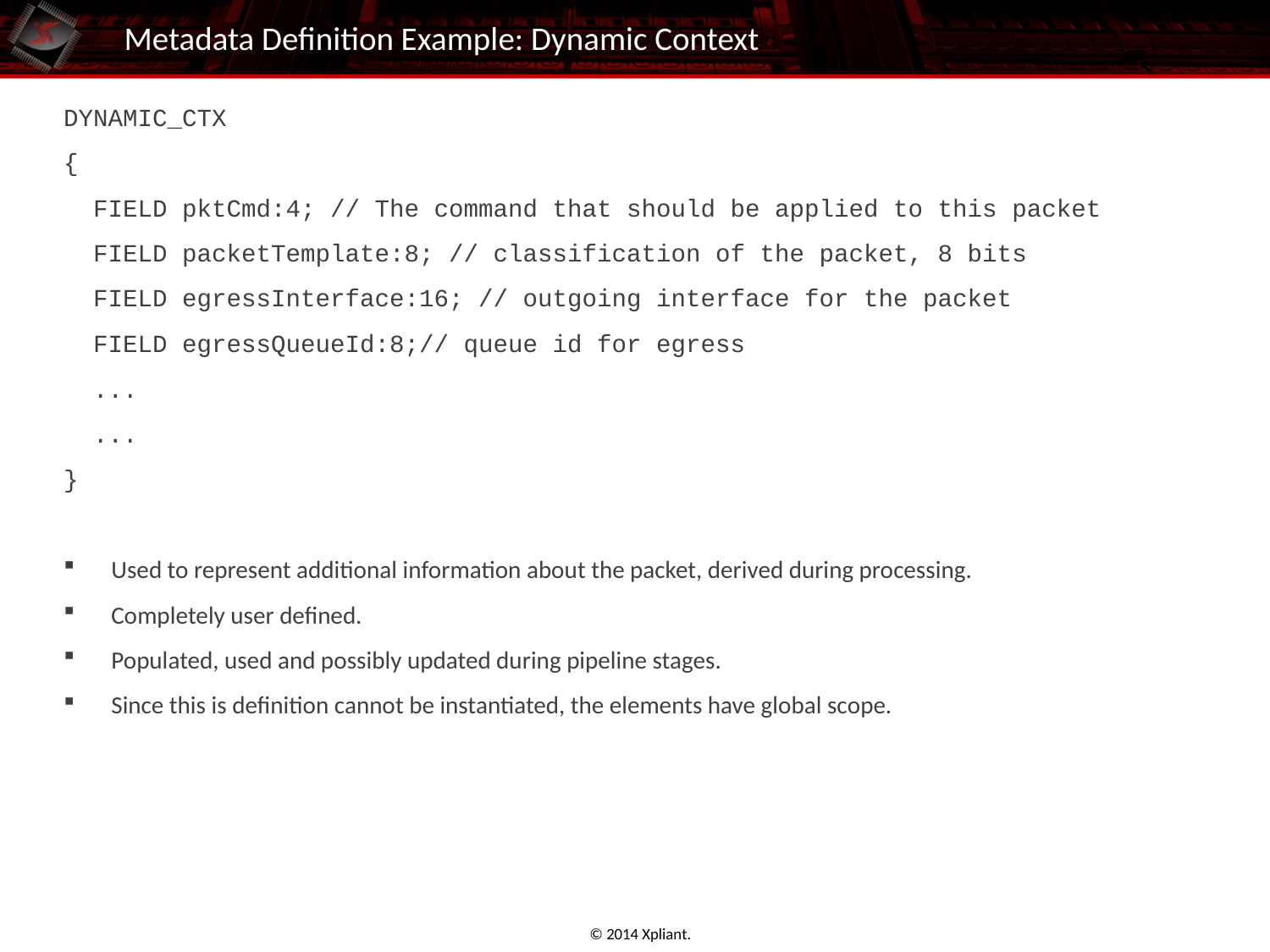

# Metadata Definition Example: Dynamic Context
DYNAMIC_CTX
{
  FIELD pktCmd:4; // The command that should be applied to this packet
  FIELD packetTemplate:8; // classification of the packet, 8 bits
  FIELD egressInterface:16; // outgoing interface for the packet
  FIELD egressQueueId:8;// queue id for egress
  ...
  ...
}

Used to represent additional information about the packet, derived during processing.
Completely user defined.
Populated, used and possibly updated during pipeline stages.
Since this is definition cannot be instantiated, the elements have global scope.

© 2014 Xpliant.